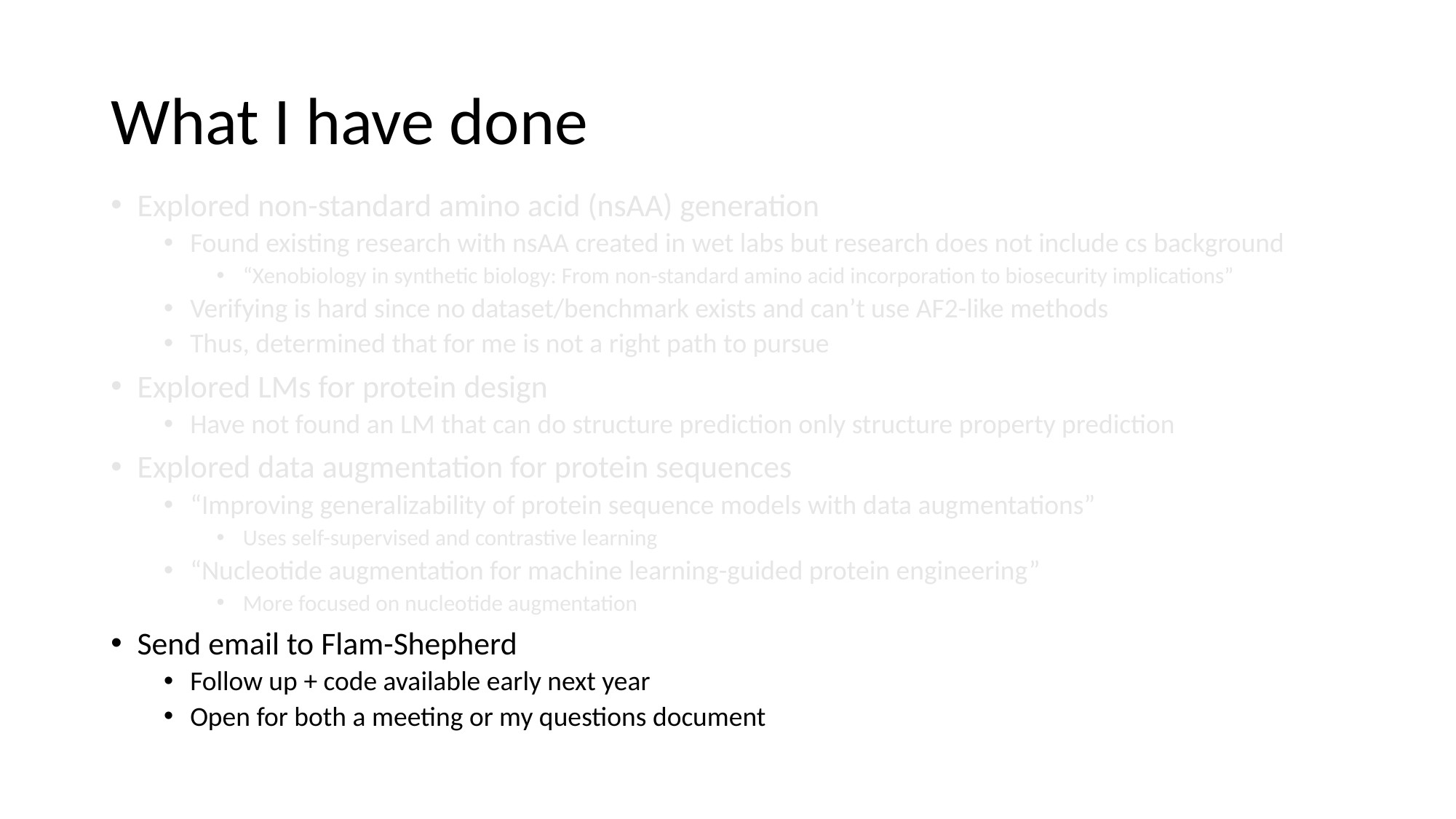

# What I have done
Explored non-standard amino acid (nsAA) generation
Found existing research with nsAA created in wet labs but research does not include cs background
“Xenobiology in synthetic biology: From non-standard amino acid incorporation to biosecurity implications”
Verifying is hard since no dataset/benchmark exists and can’t use AF2-like methods
Thus, determined that for me is not a right path to pursue
Explored LMs for protein design
Have not found an LM that can do structure prediction only structure property prediction
Explored data augmentation for protein sequences
“Improving generalizability of protein sequence models with data augmentations”
Uses self-supervised and contrastive learning
“Nucleotide augmentation for machine learning-guided protein engineering”
More focused on nucleotide augmentation
Send email to Flam-Shepherd
Follow up + code available early next year
Open for both a meeting or my questions document